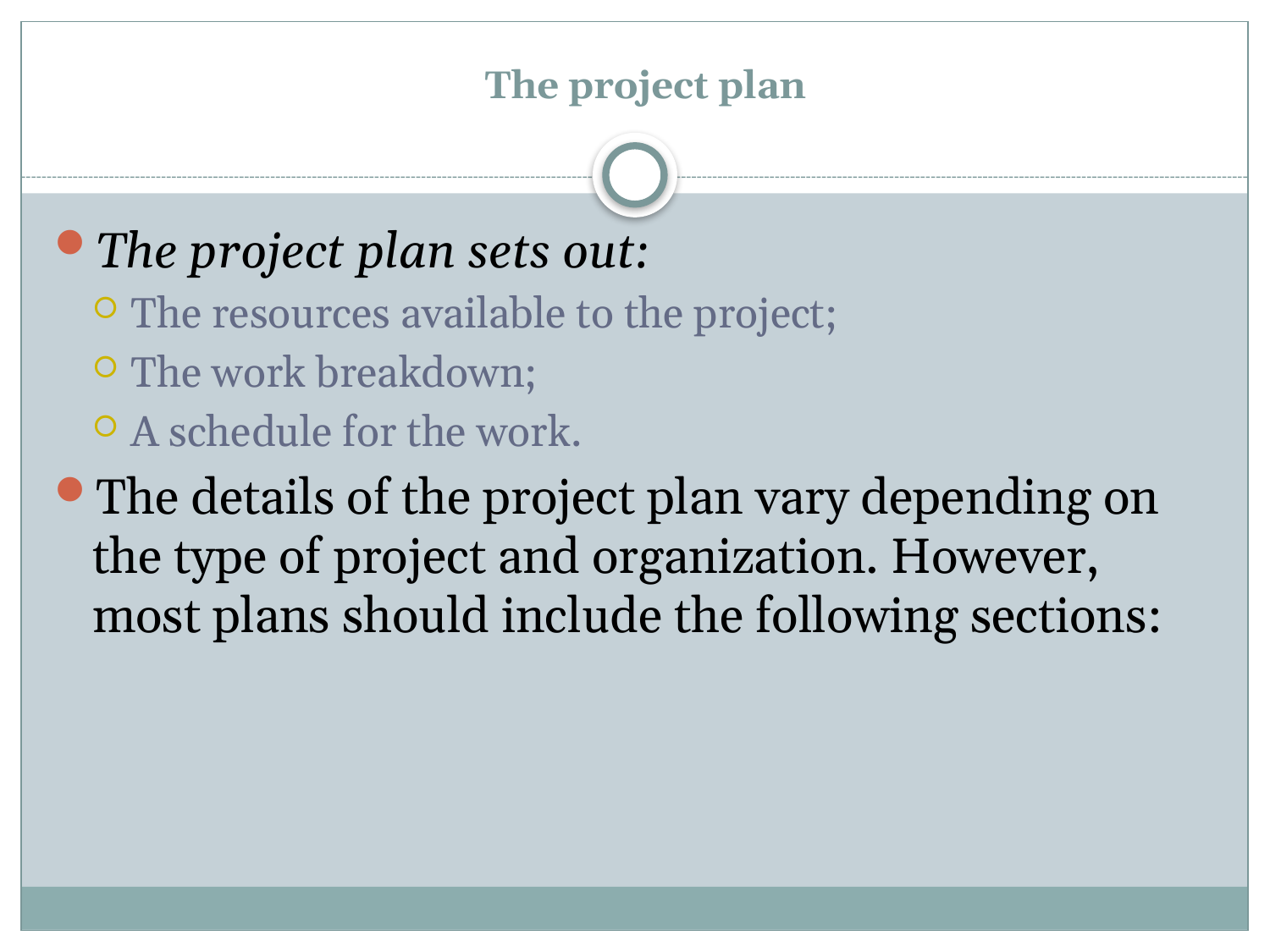

# The project plan
The project plan sets out:
The resources available to the project;
The work breakdown;
A schedule for the work.
The details of the project plan vary depending on the type of project and organization. However, most plans should include the following sections: